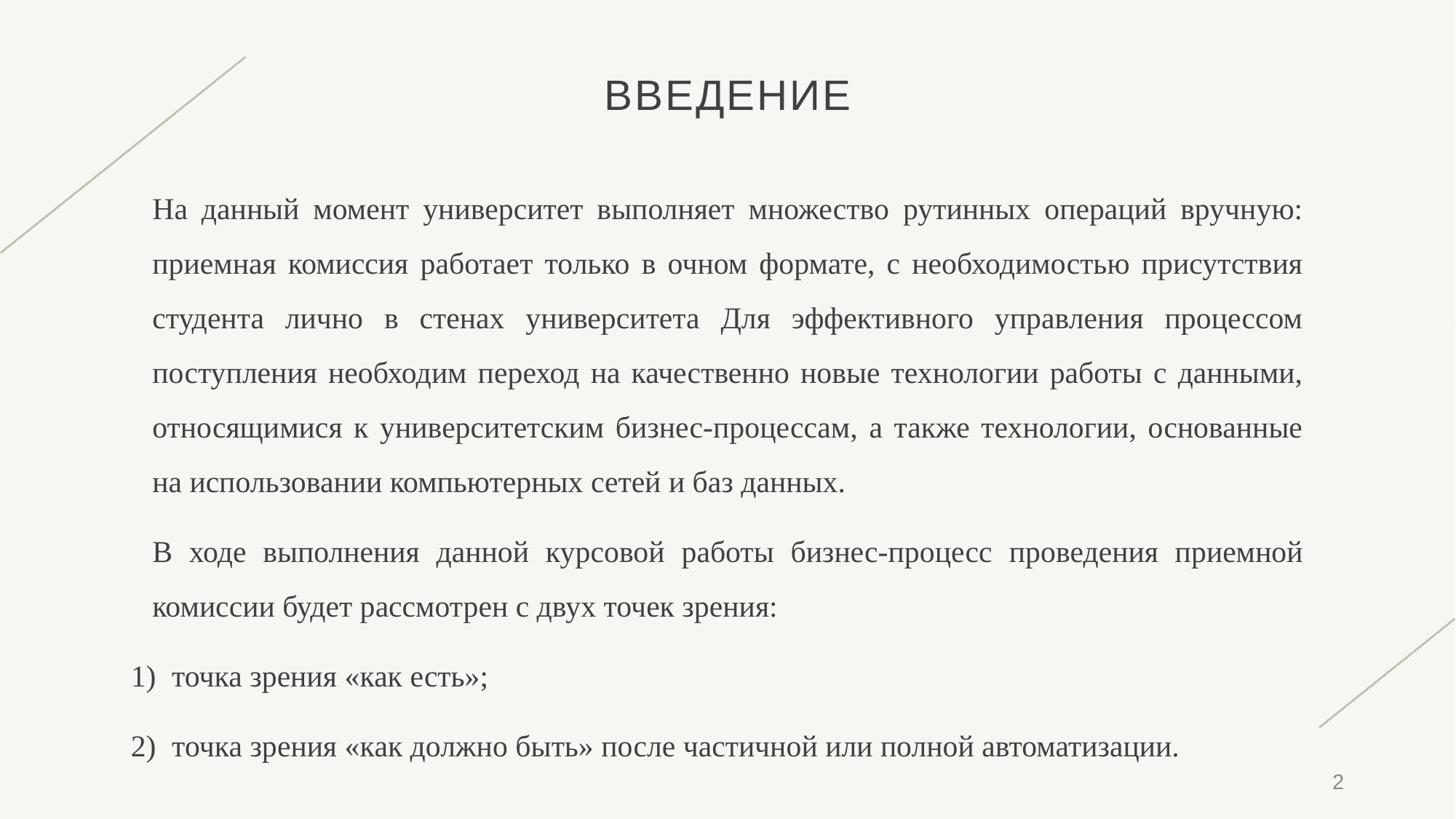

# введение
На данный момент университет выполняет множество рутинных операций вручную: приемная комиссия работает только в очном формате, с необходимостью присутствия студента лично в стенах университета Для эффективного управления процессом поступления необходим переход на качественно новые технологии работы с данными, относящимися к университетским бизнес-процессам, а также технологии, основанные на использовании компьютерных сетей и баз данных.
В ходе выполнения данной курсовой работы бизнес-процесс проведения приемной комиссии будет рассмотрен с двух точек зрения:
точка зрения «как есть»;
точка зрения «как должно быть» после частичной или полной автоматизации.
2